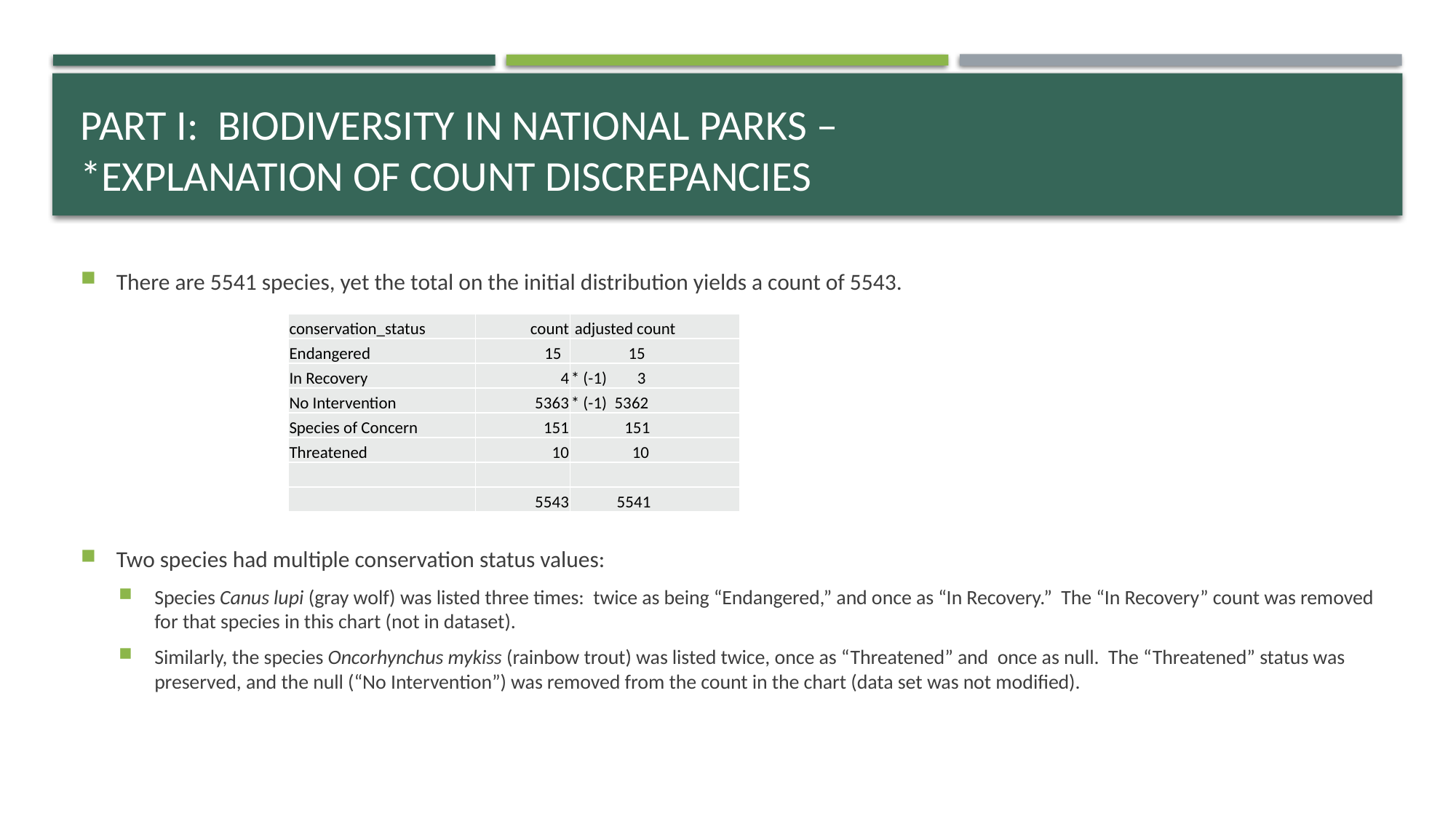

# part I:  Biodiversity in National Parks – *Explanation of count discrepancies
There are 5541 species, yet the total on the initial distribution yields a count of 5543.

Two species had multiple conservation status values:
Species Canus lupi (gray wolf) was listed three times:  twice as being “Endangered,” and once as “In Recovery.”  The “In Recovery” count was removed for that species in this chart (not in dataset).
Similarly, the species Oncorhynchus mykiss (rainbow trout) was listed twice, once as “Threatened” and  once as null.  The “Threatened” status was preserved, and the null (“No Intervention”) was removed from the count in the chart (data set was not modified).
| conservation\_status | count | adjusted count |
| --- | --- | --- |
| Endangered | 15 | 15 |
| In Recovery | 4 | \* (-1) 3 |
| No Intervention | 5363 | \* (-1) 5362 |
| Species of Concern | 151 | 151 |
| Threatened | 10 | 10 |
|  |  |  |
|  | 5543 | 5541 |